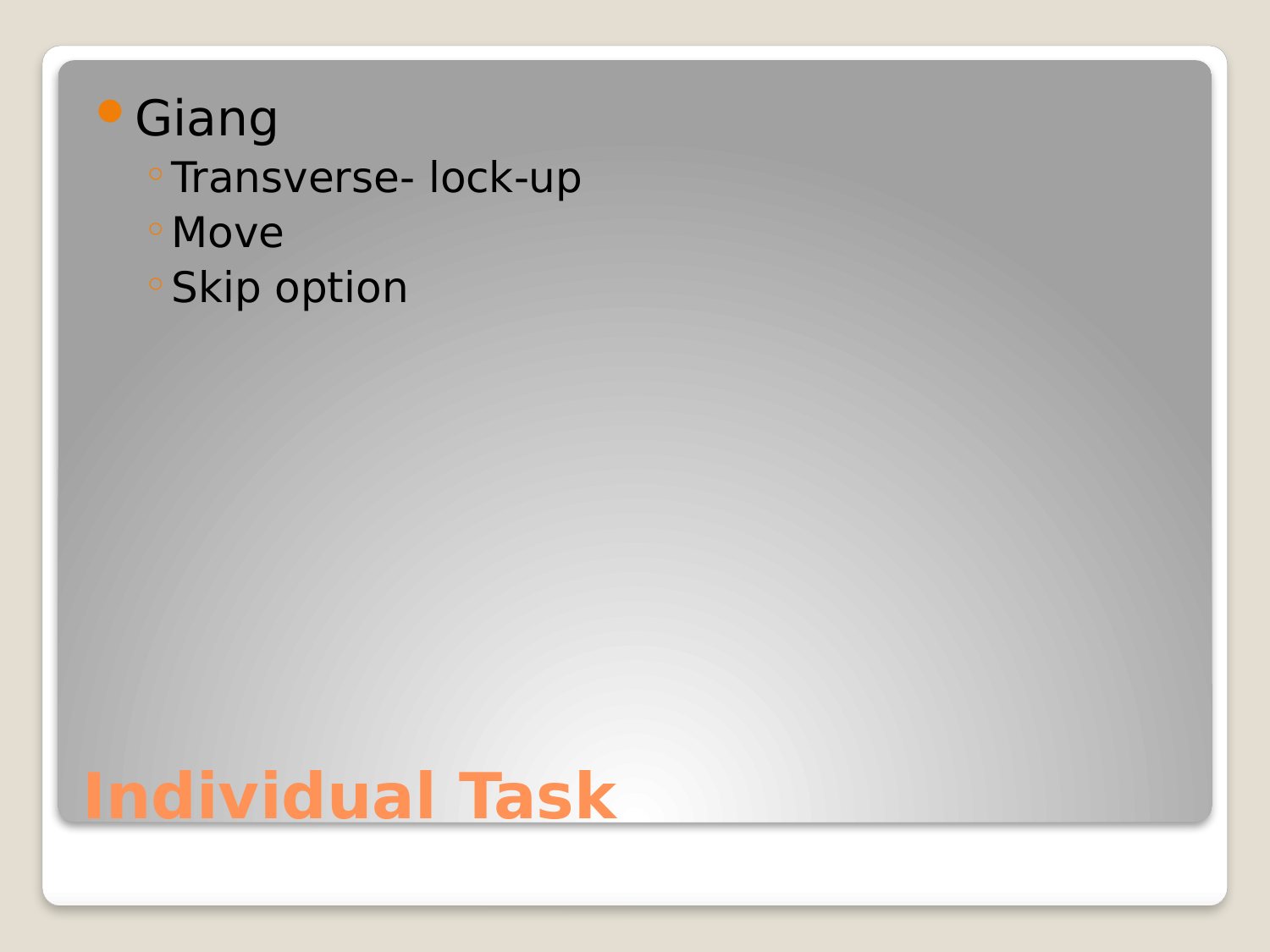

Giang
Transverse- lock-up
Move
Skip option
# Individual Task